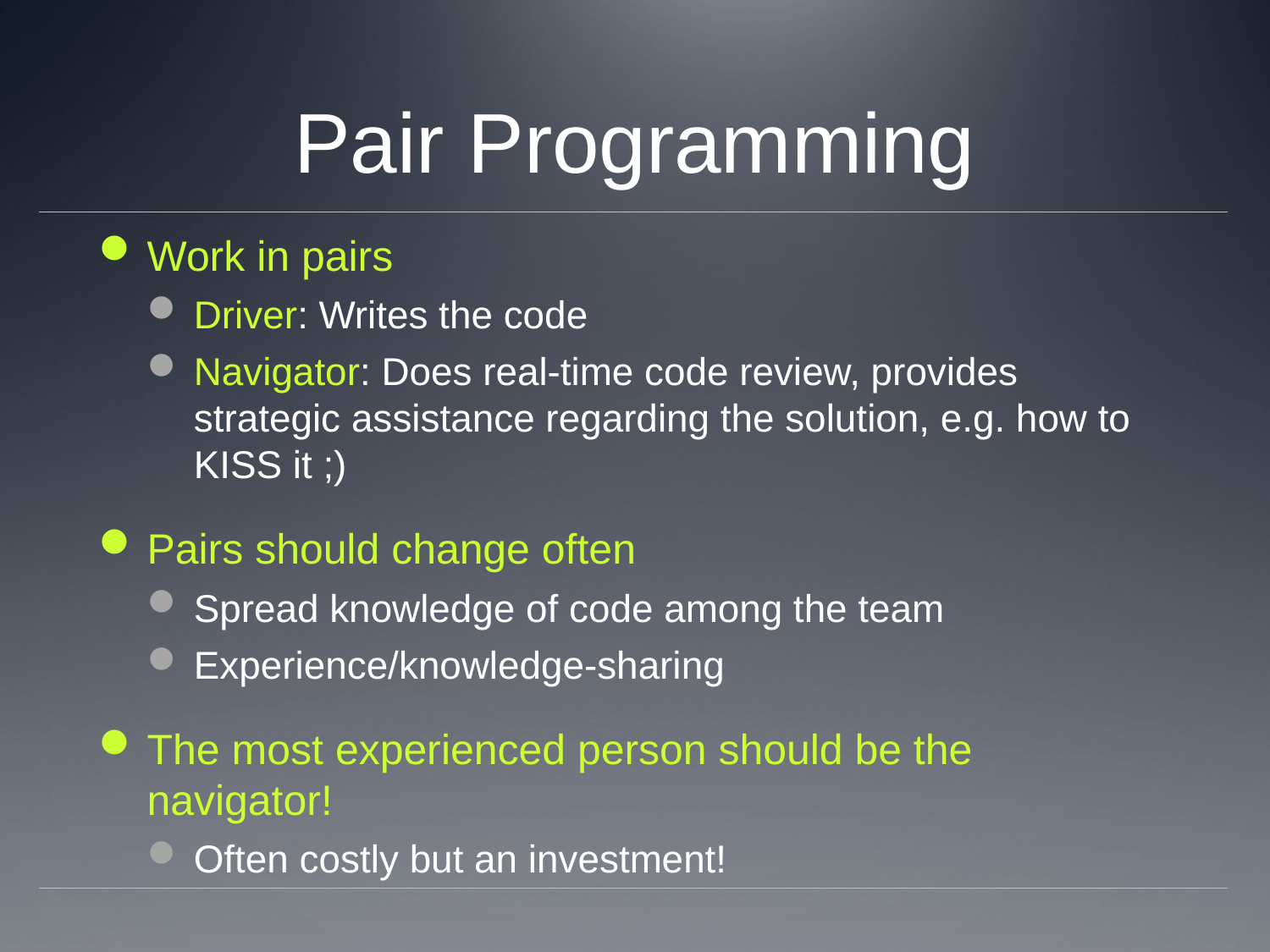

# Pair Programming
Work in pairs
Driver: Writes the code
Navigator: Does real-time code review, provides strategic assistance regarding the solution, e.g. how to KISS it ;)
Pairs should change often
Spread knowledge of code among the team
Experience/knowledge-sharing
The most experienced person should be the navigator!
Often costly but an investment!